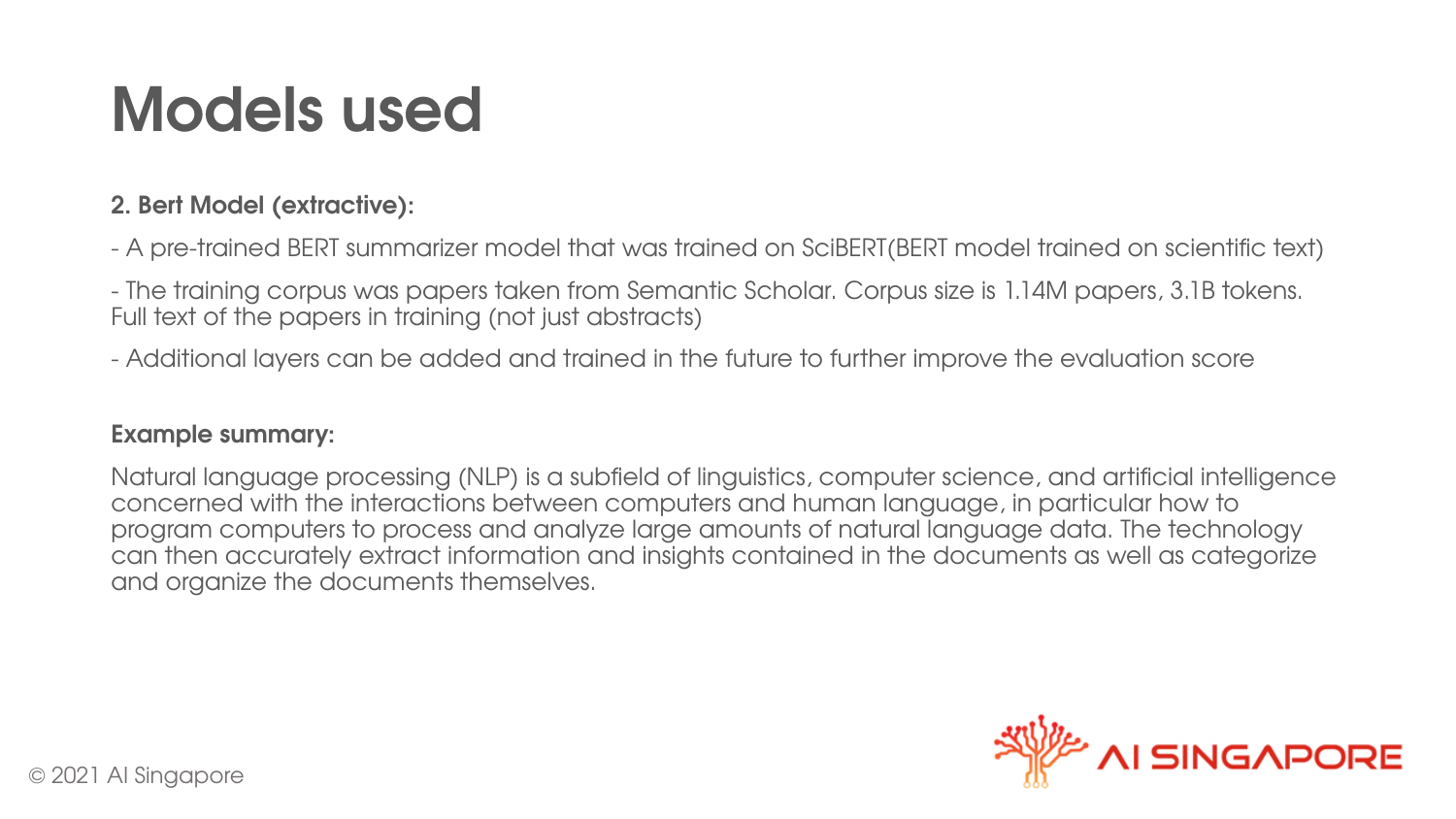

# Models used
2. Bert Model (extractive):
- A pre-trained BERT summarizer model that was trained on SciBERT(BERT model trained on scientific text)
- The training corpus was papers taken from Semantic Scholar. Corpus size is 1.14M papers, 3.1B tokens. Full text of the papers in training (not just abstracts)
- Additional layers can be added and trained in the future to further improve the evaluation score

Example summary:
Natural language processing (NLP) is a subfield of linguistics, computer science, and artificial intelligence concerned with the interactions between computers and human language, in particular how to program computers to process and analyze large amounts of natural language data. The technology can then accurately extract information and insights contained in the documents as well as categorize and organize the documents themselves.